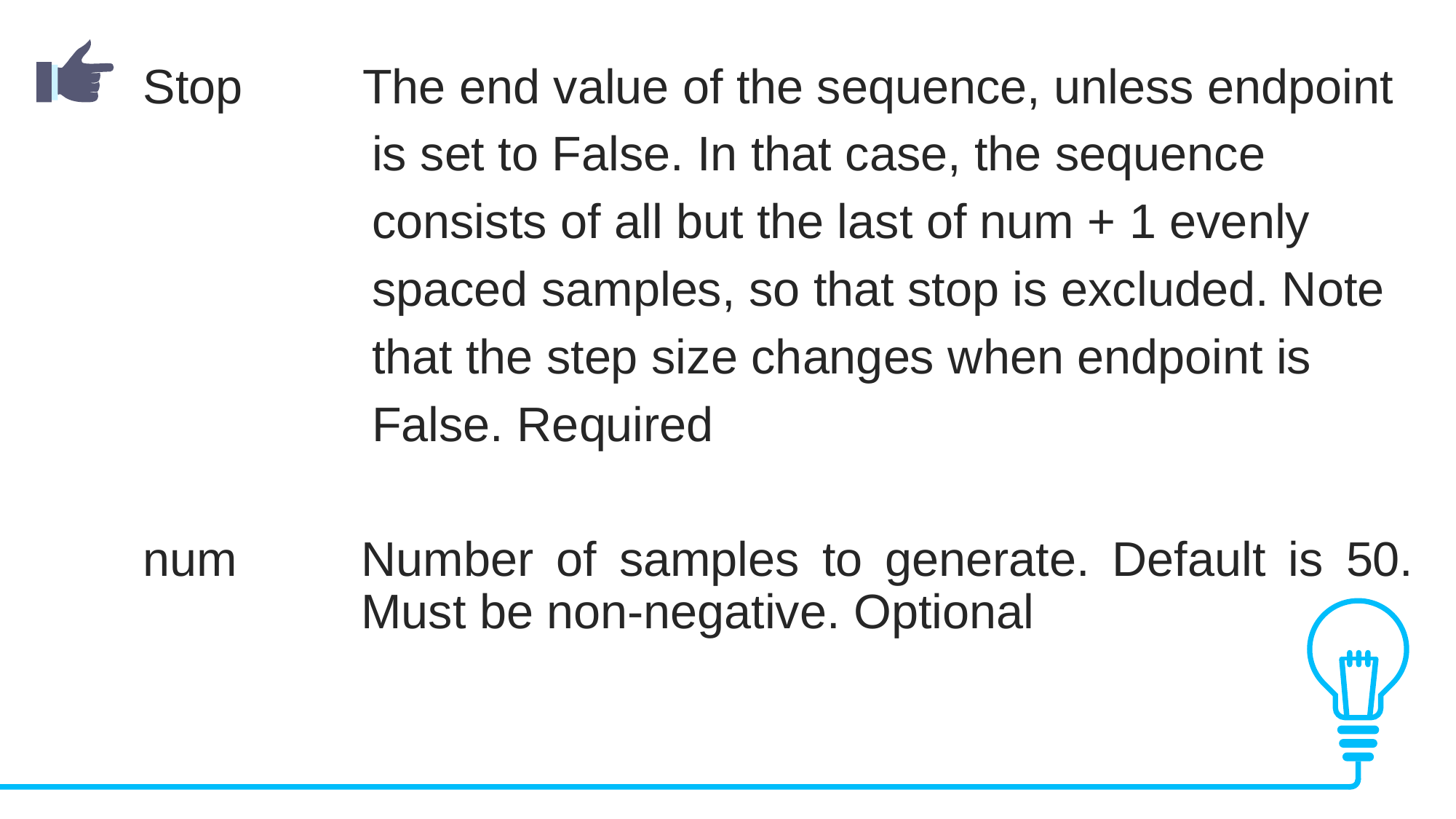

Stop         The end value of the sequence, unless endpoint
                 is set to False. In that case, the sequence
                 consists of all but the last of num + 1 evenly
                 spaced samples, so that stop is excluded. Note
                 that the step size changes when endpoint is
                 False. Required

num		Number of samples to generate. Default is 50. 		Must be non-negative. Optional